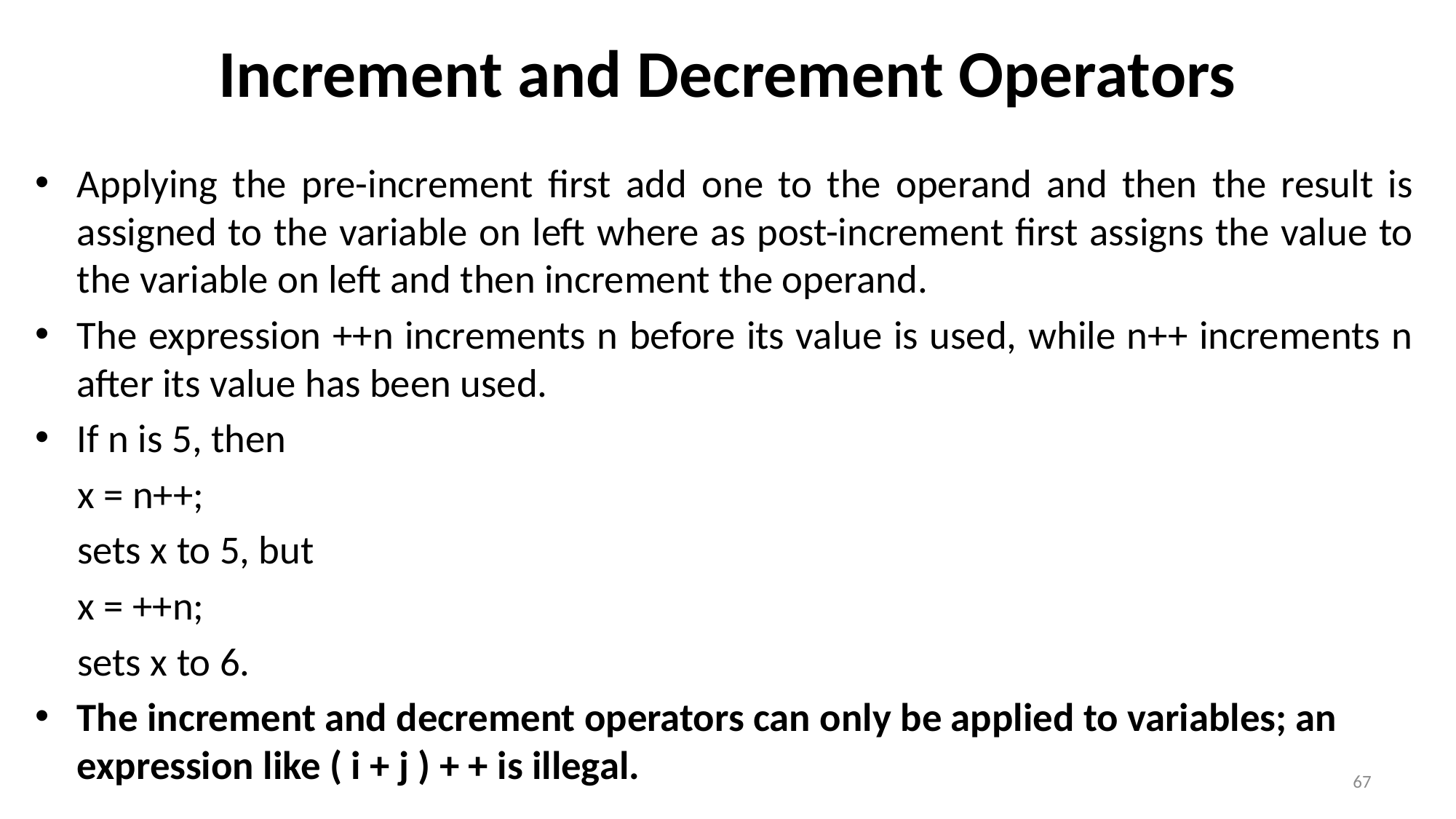

# Increment and Decrement Operators
Applying the pre-increment first add one to the operand and then the result is assigned to the variable on left where as post-increment first assigns the value to the variable on left and then increment the operand.
The expression ++n increments n before its value is used, while n++ increments n after its value has been used.
If n is 5, then
x = n++;
sets x to 5, but
x = ++n;
sets x to 6.
The increment and decrement operators can only be applied to variables; an expression like ( i + j ) + + is illegal.
67